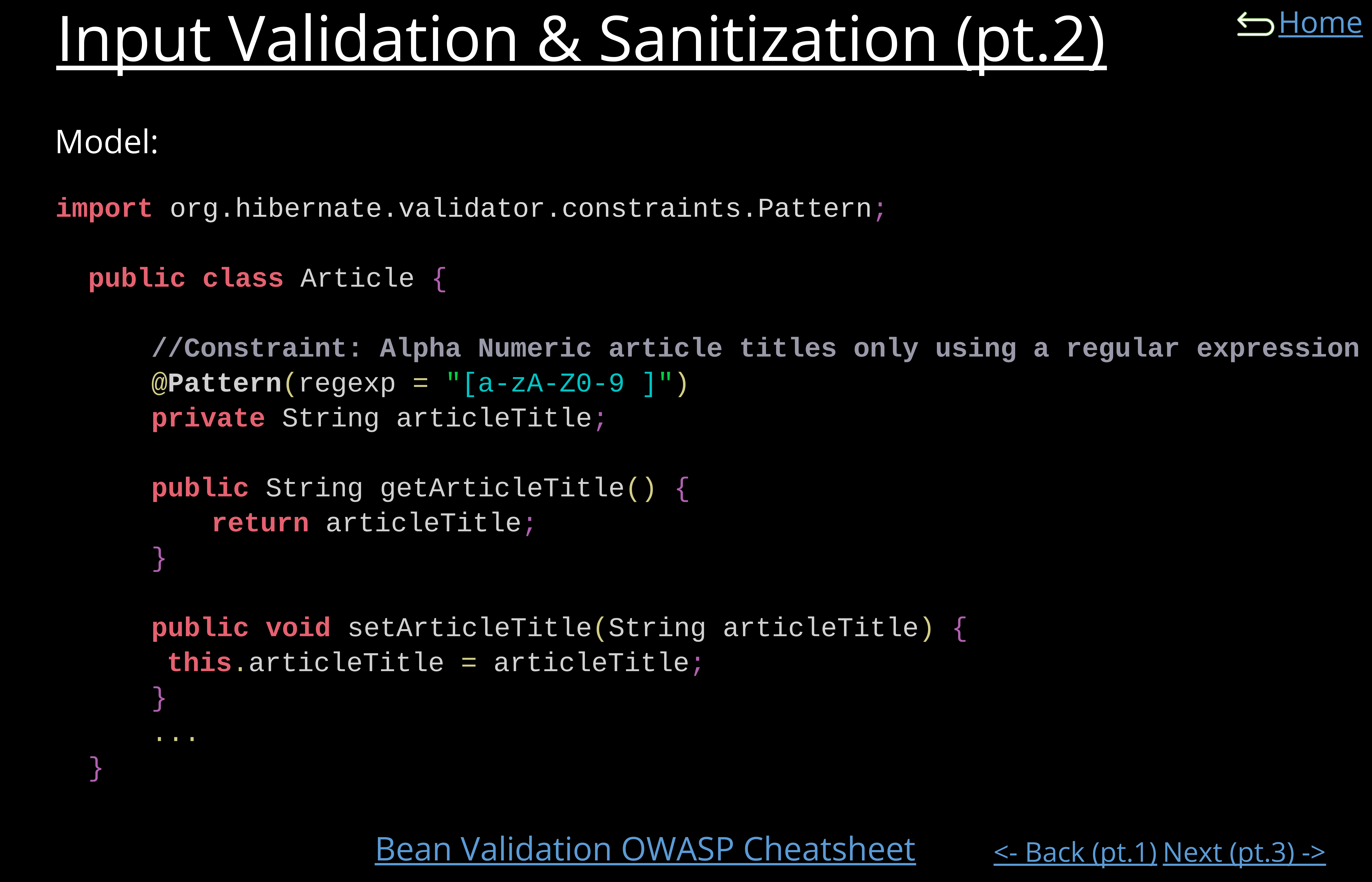

# Input Validation & Sanitization (pt.2)
Model:
import org.hibernate.validator.constraints.Pattern;

  public class Article {

  	   //Constraint: Alpha Numeric article titles only using a regular expression
  	   @Pattern(regexp = "[a-zA-Z0-9 ]")
  	   private String articleTitle;

  	   public String getArticleTitle() {
  	      	return articleTitle;
  	   }

  	   public void setArticleTitle(String articleTitle) {
  		   this.articleTitle = articleTitle;
  	   }
  	   ...
  }
Bean Validation OWASP Cheatsheet
<- Back (pt.1)
Next (pt.3) ->